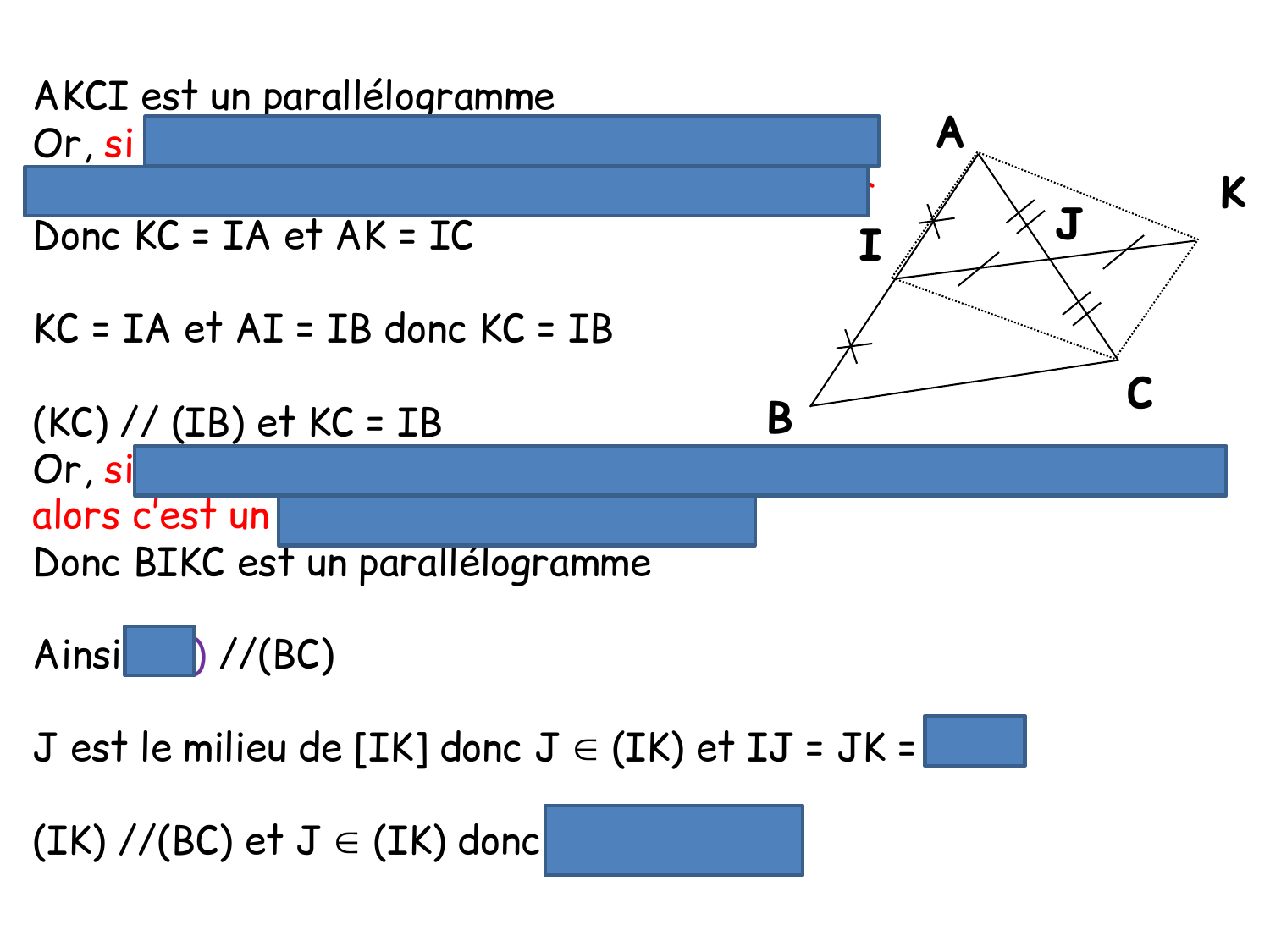

AKCI est un parallélogramme
Or, si un quadrilatère est un parallélogramme
alors ses côtés opposés sont de même longueur
Donc KC = IA et AK = IC

KC = IA et AI = IB donc KC = IB

(KC) // (IB) et KC = IB
Or, si un quadrilatère a deux côtés de même longueur et parallèles
alors c’est un parallélogramme
Donc BIKC est un parallélogramme

Ainsi (IK) //(BC)

J est le milieu de [IK] donc J ∈ (IK) et IJ = JK = IK/2

(IK) //(BC) et J ∈ (IK) donc (IJ) // (BC)
A

K
J
I
C
B